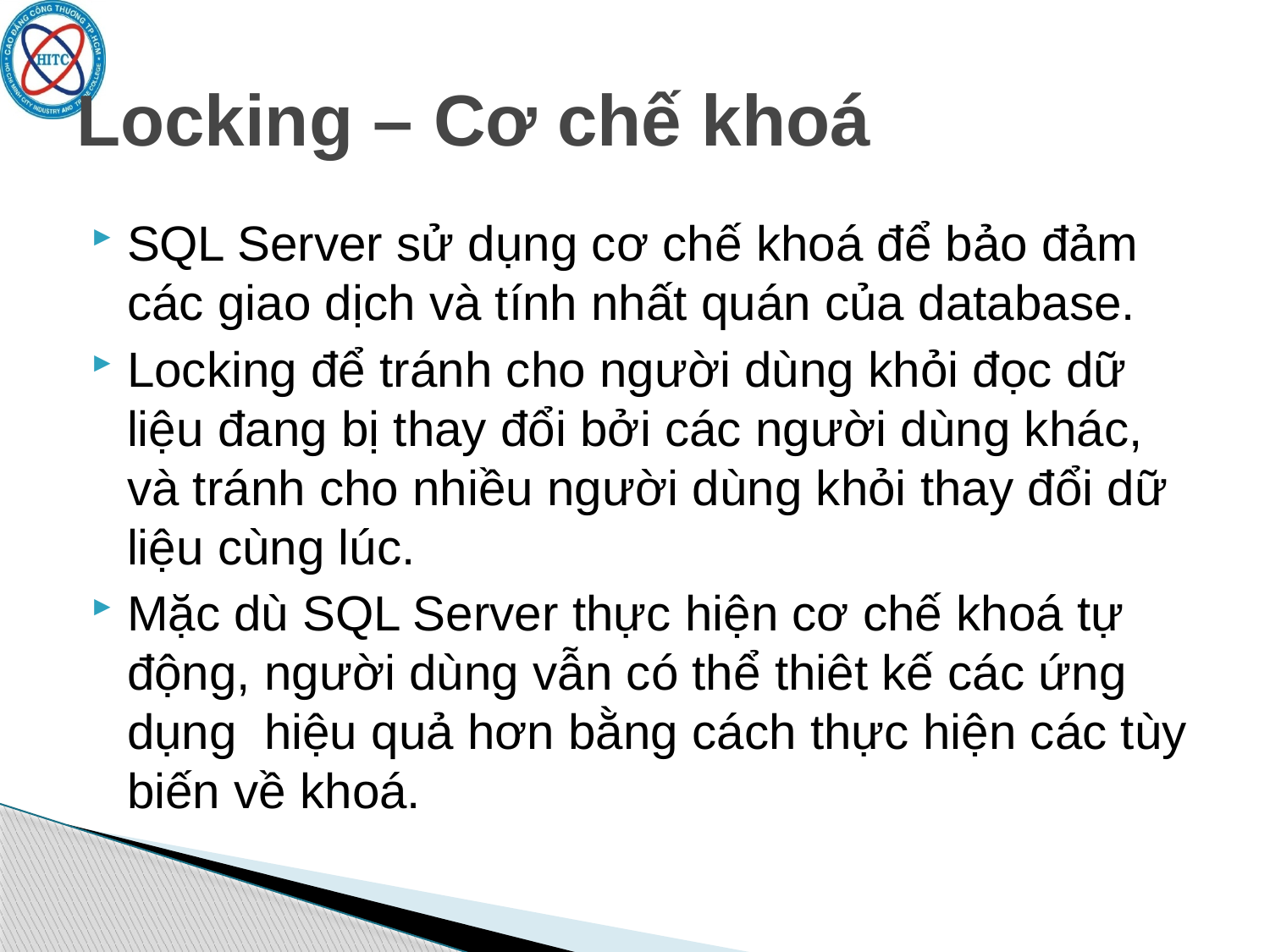

# Locking – Cơ chế khoá
SQL Server sử dụng cơ chế khoá để bảo đảm các giao dịch và tính nhất quán của database.
Locking để tránh cho người dùng khỏi đọc dữ liệu đang bị thay đổi bởi các người dùng khác, và tránh cho nhiều người dùng khỏi thay đổi dữ liệu cùng lúc.
Mặc dù SQL Server thực hiện cơ chế khoá tự động, người dùng vẫn có thể thiêt kế các ứng dụng  hiệu quả hơn bằng cách thực hiện các tùy biến về khoá.